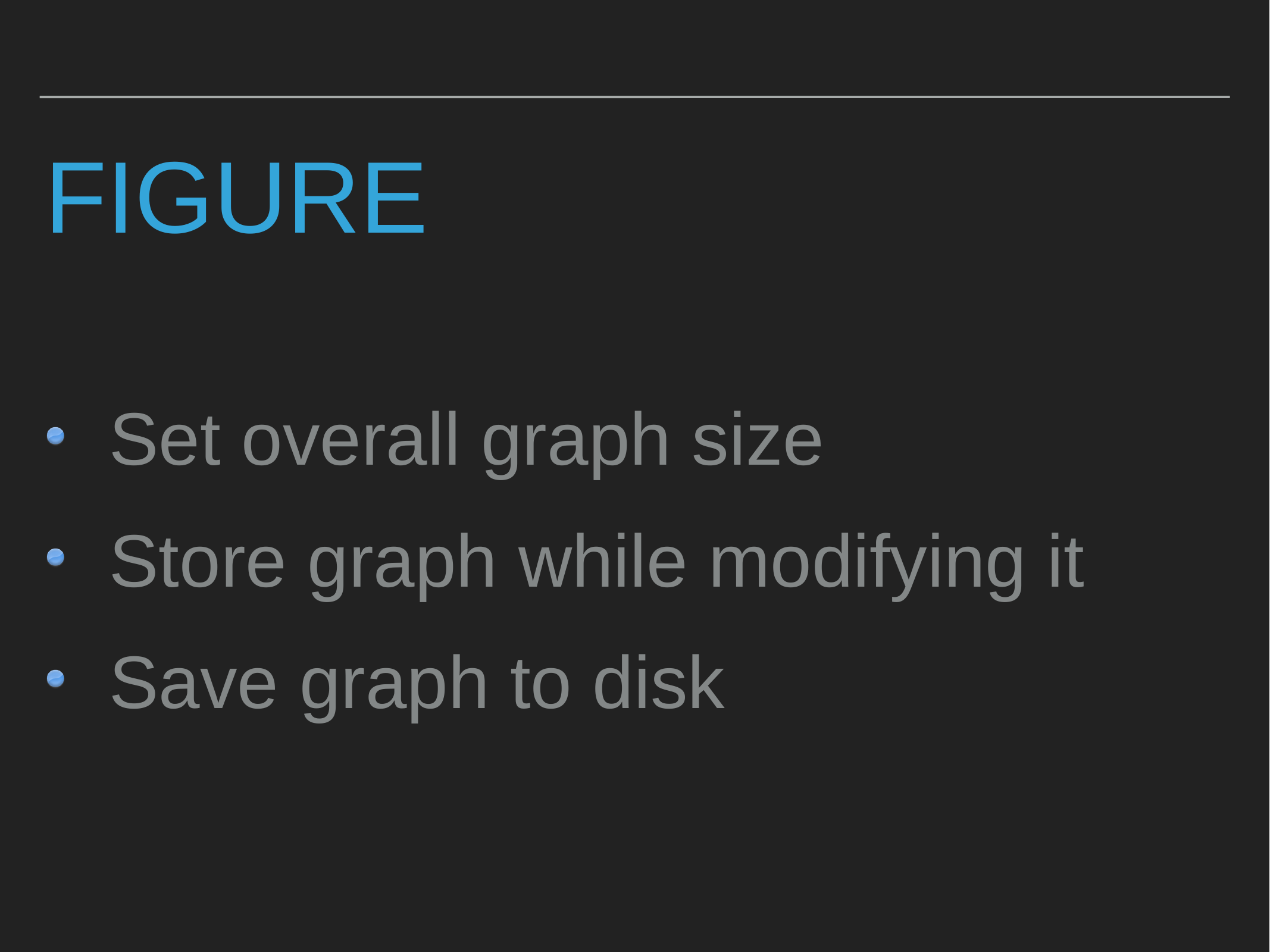

# Figure
Set overall graph size
Store graph while modifying it
Save graph to disk